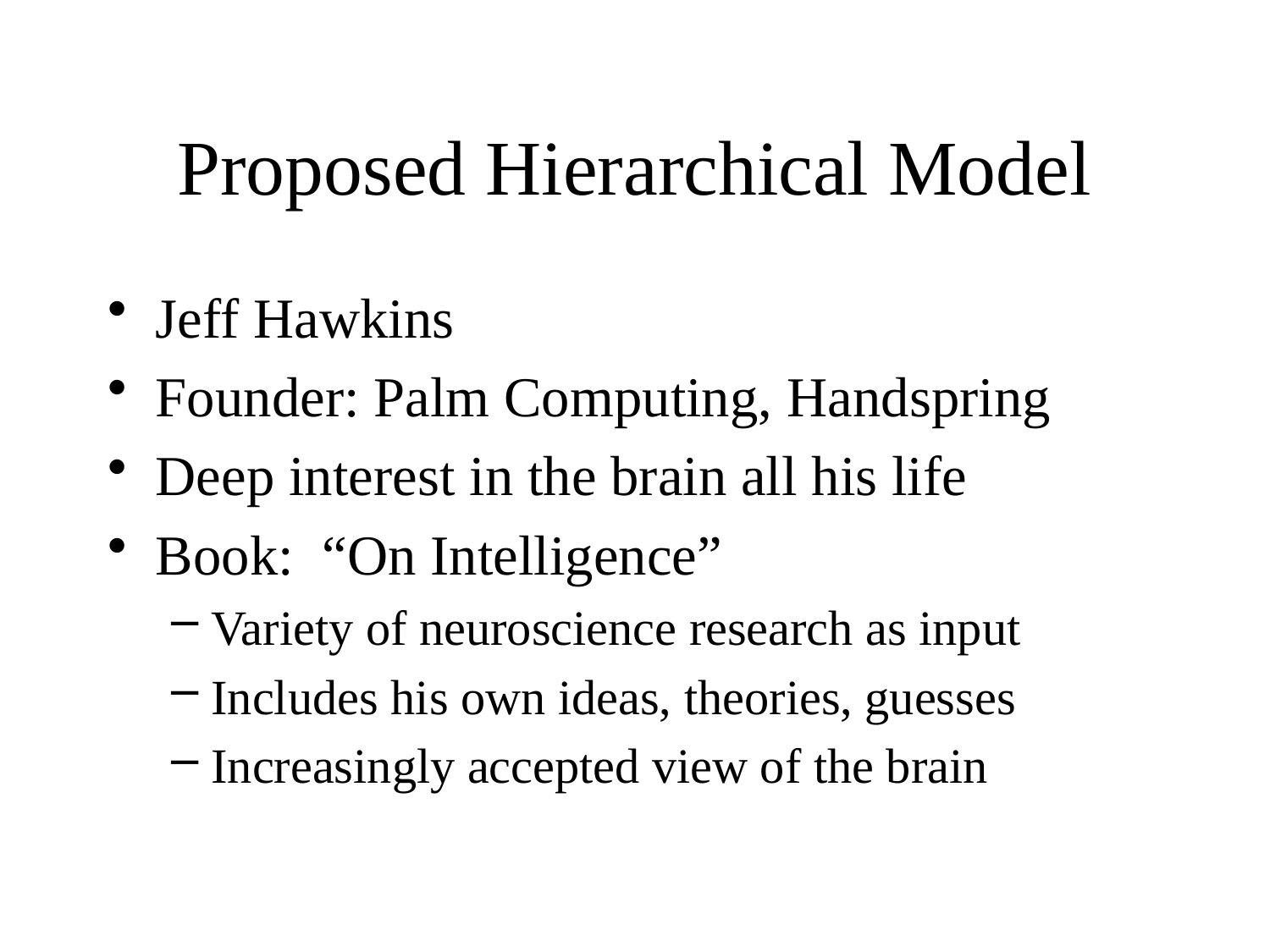

# Proposed Hierarchical Model
Jeff Hawkins
Founder: Palm Computing, Handspring
Deep interest in the brain all his life
Book:  “On Intelligence”
Variety of neuroscience research as input
Includes his own ideas, theories, guesses
Increasingly accepted view of the brain